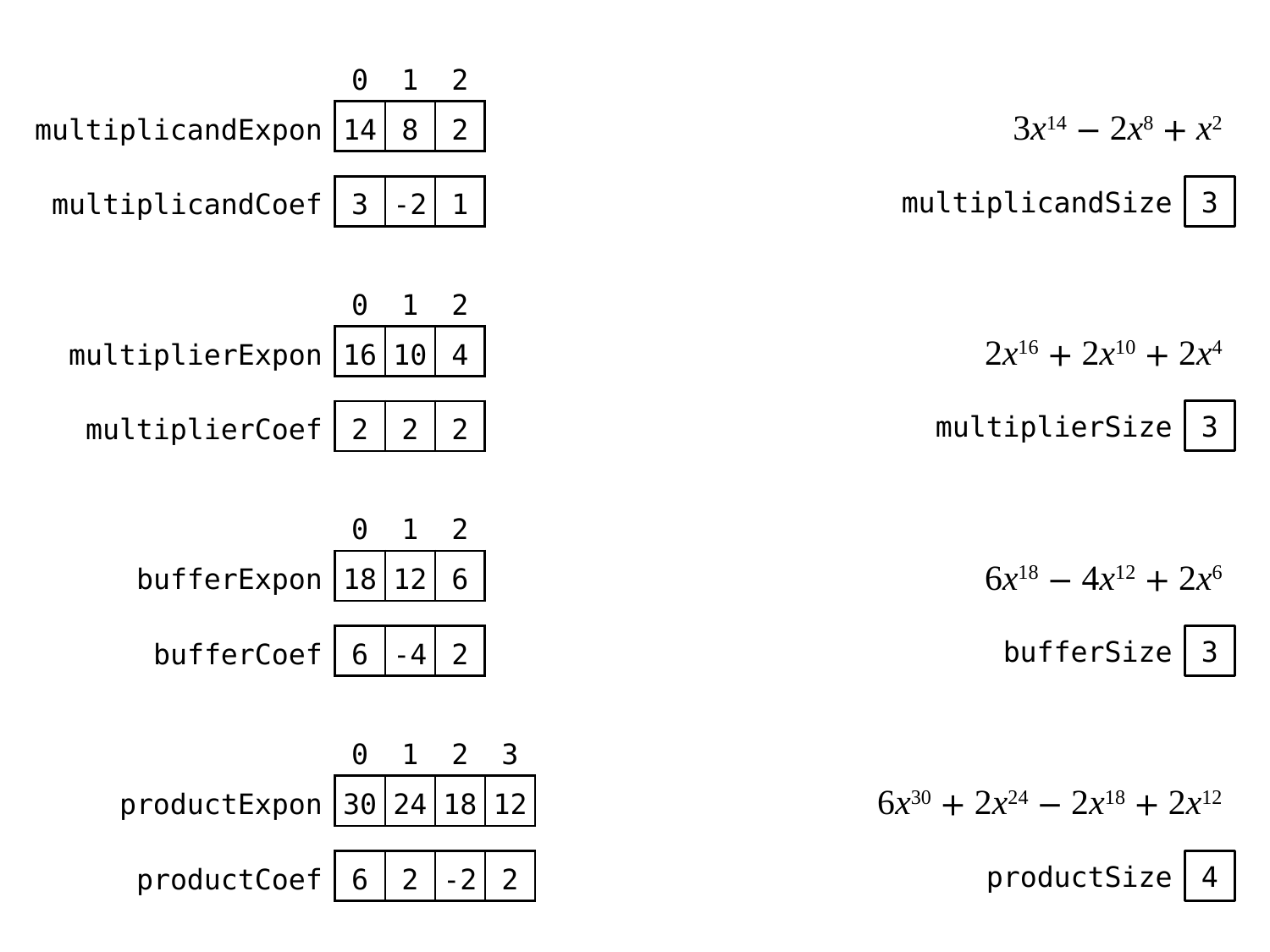

|  | 0 | 1 | 2 |
| --- | --- | --- | --- |
| multiplicandExpon | 14 | 8 | 2 |
3x14 − 2x8 + x2
| multiplicandCoef | 3 | -2 | 1 |
| --- | --- | --- | --- |
multiplicandSize
3
|  | 0 | 1 | 2 |
| --- | --- | --- | --- |
| multiplierExpon | 16 | 10 | 4 |
2x16 + 2x10 + 2x4
| multiplierCoef | 2 | 2 | 2 |
| --- | --- | --- | --- |
multiplierSize
3
|  | 0 | 1 | 2 |
| --- | --- | --- | --- |
| bufferExpon | 18 | 12 | 6 |
6x18 − 4x12 + 2x6
| bufferCoef | 6 | -4 | 2 |
| --- | --- | --- | --- |
bufferSize
3
|  | 0 | 1 | 2 | 3 |
| --- | --- | --- | --- | --- |
| productExpon | 30 | 24 | 18 | 12 |
6x30 + 2x24 − 2x18 + 2x12
| productCoef | 6 | 2 | -2 | 2 |
| --- | --- | --- | --- | --- |
productSize
4